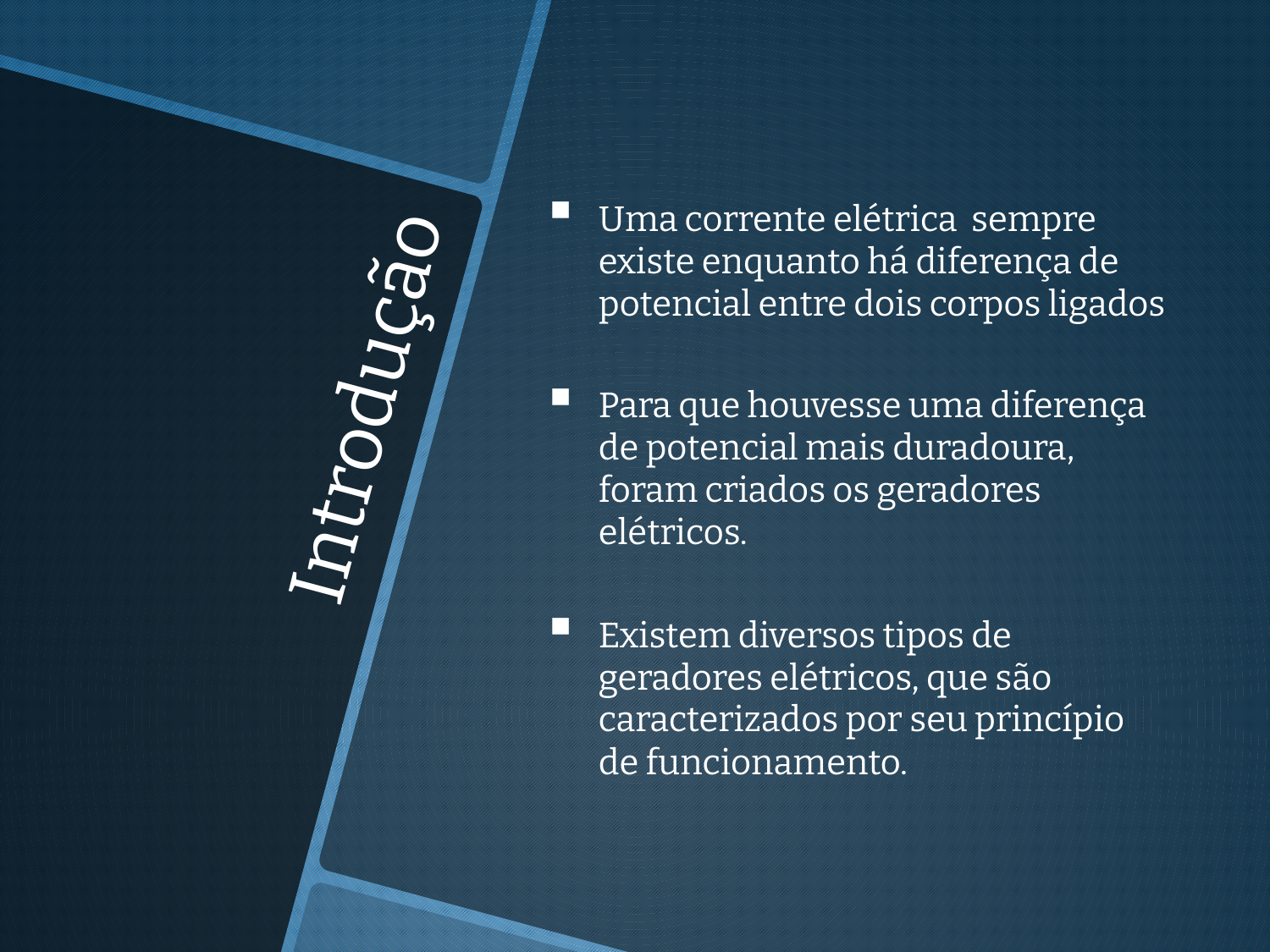

Uma corrente elétrica  sempre existe enquanto há diferença de potencial entre dois corpos ligados
Para que houvesse uma diferença de potencial mais duradoura, foram criados os geradores elétricos.
Existem diversos tipos de geradores elétricos, que são caracterizados por seu princípio de funcionamento.

# Introdução